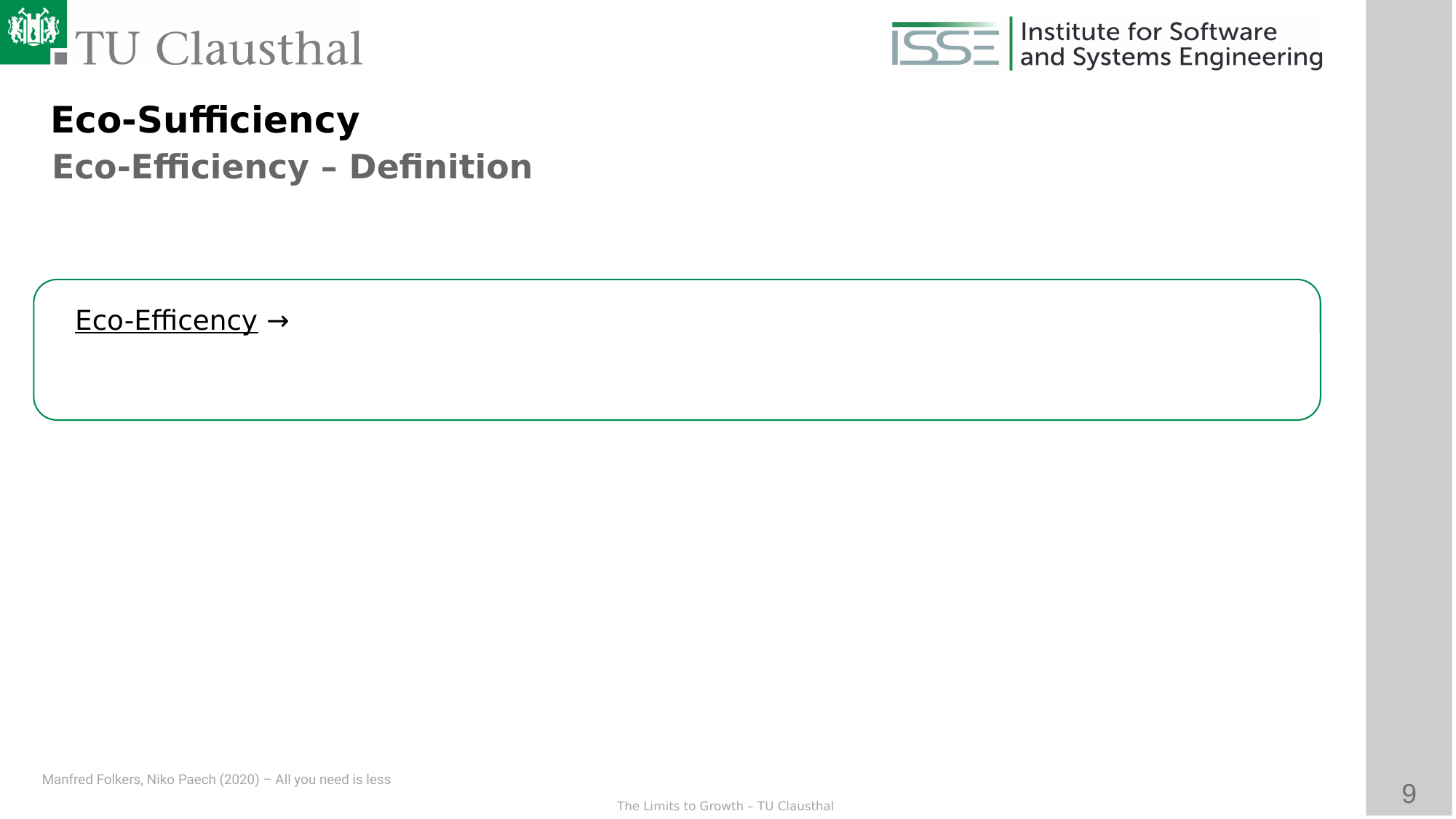

Eco-Sufficiency
Eco-Efficiency – Definition

Eco-Efficency → Minimise the material input required to achieve a certain economic result, i.e. to improve the ratio between the use of resources and the production of goods.

Manfred Folkers, Niko Paech (2020) – All you need is less